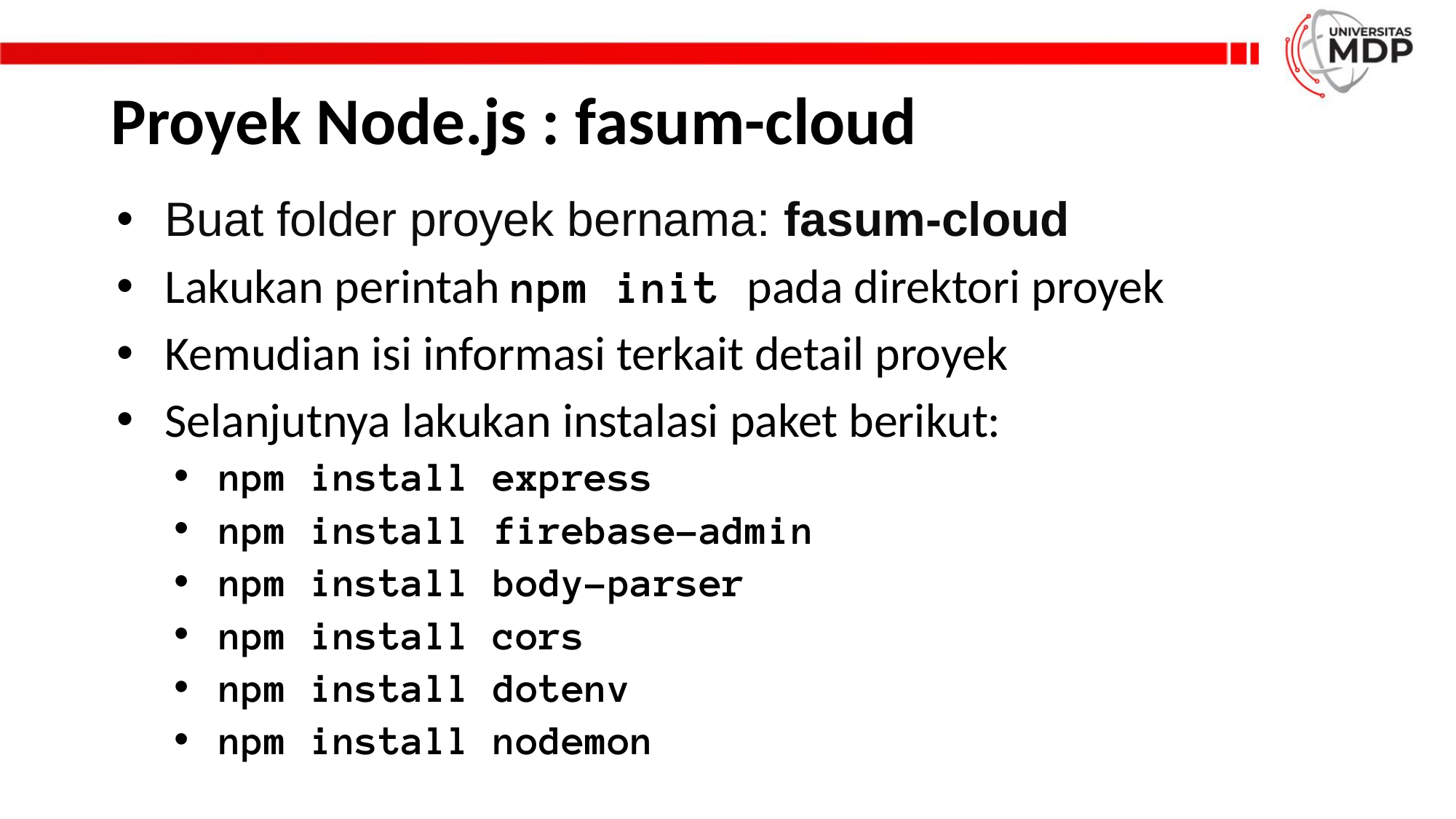

# Proyek Node.js : fasum-cloud
Buat folder proyek bernama: fasum-cloud
Lakukan perintah npm init pada direktori proyek
Kemudian isi informasi terkait detail proyek
Selanjutnya lakukan instalasi paket berikut:
npm install express
npm install firebase-admin
npm install body-parser
npm install cors
npm install dotenv
npm install nodemon